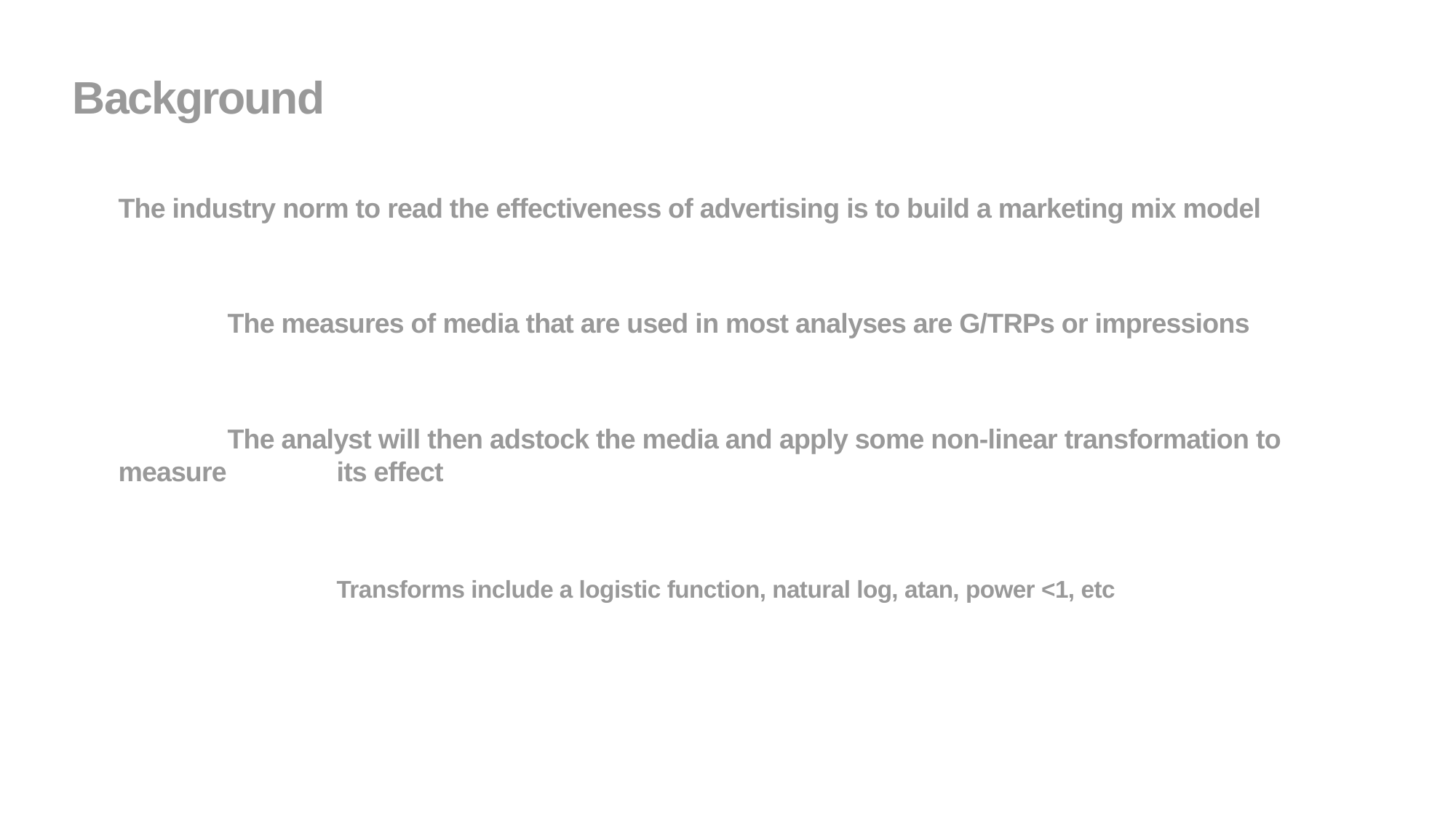

# Background
The industry norm to read the effectiveness of advertising is to build a marketing mix model

	The measures of media that are used in most analyses are G/TRPs or impressions

	The analyst will then adstock the media and apply some non-linear transformation to measure 	its effect

		Transforms include a logistic function, natural log, atan, power <1, etc